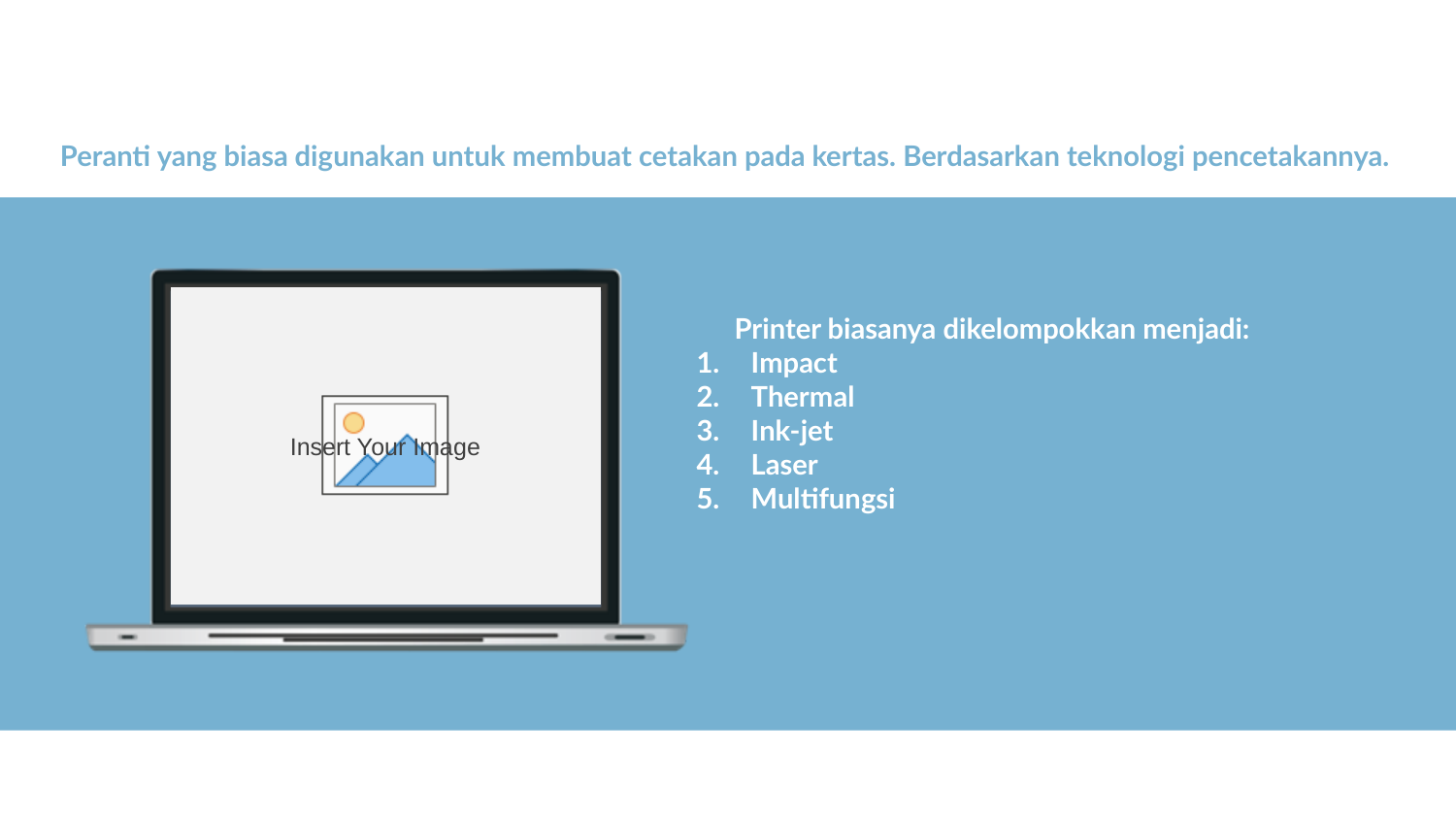

Peranti yang biasa digunakan untuk membuat cetakan pada kertas. Berdasarkan teknologi pencetakannya.

Printer biasanya dikelompokkan menjadi:
Impact
Thermal
Ink-jet
Laser
Multifungsi